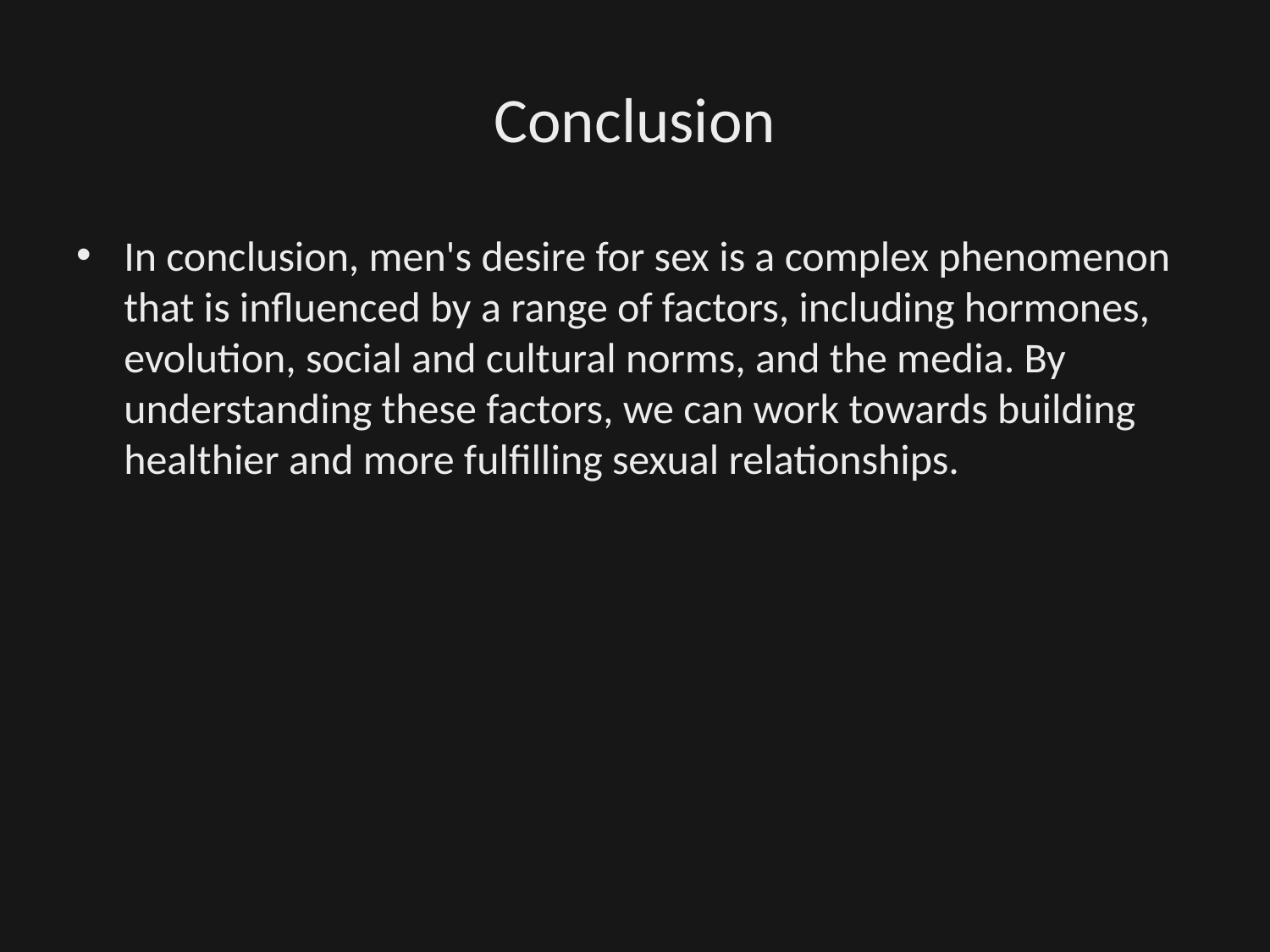

# Conclusion
In conclusion, men's desire for sex is a complex phenomenon that is influenced by a range of factors, including hormones, evolution, social and cultural norms, and the media. By understanding these factors, we can work towards building healthier and more fulfilling sexual relationships.